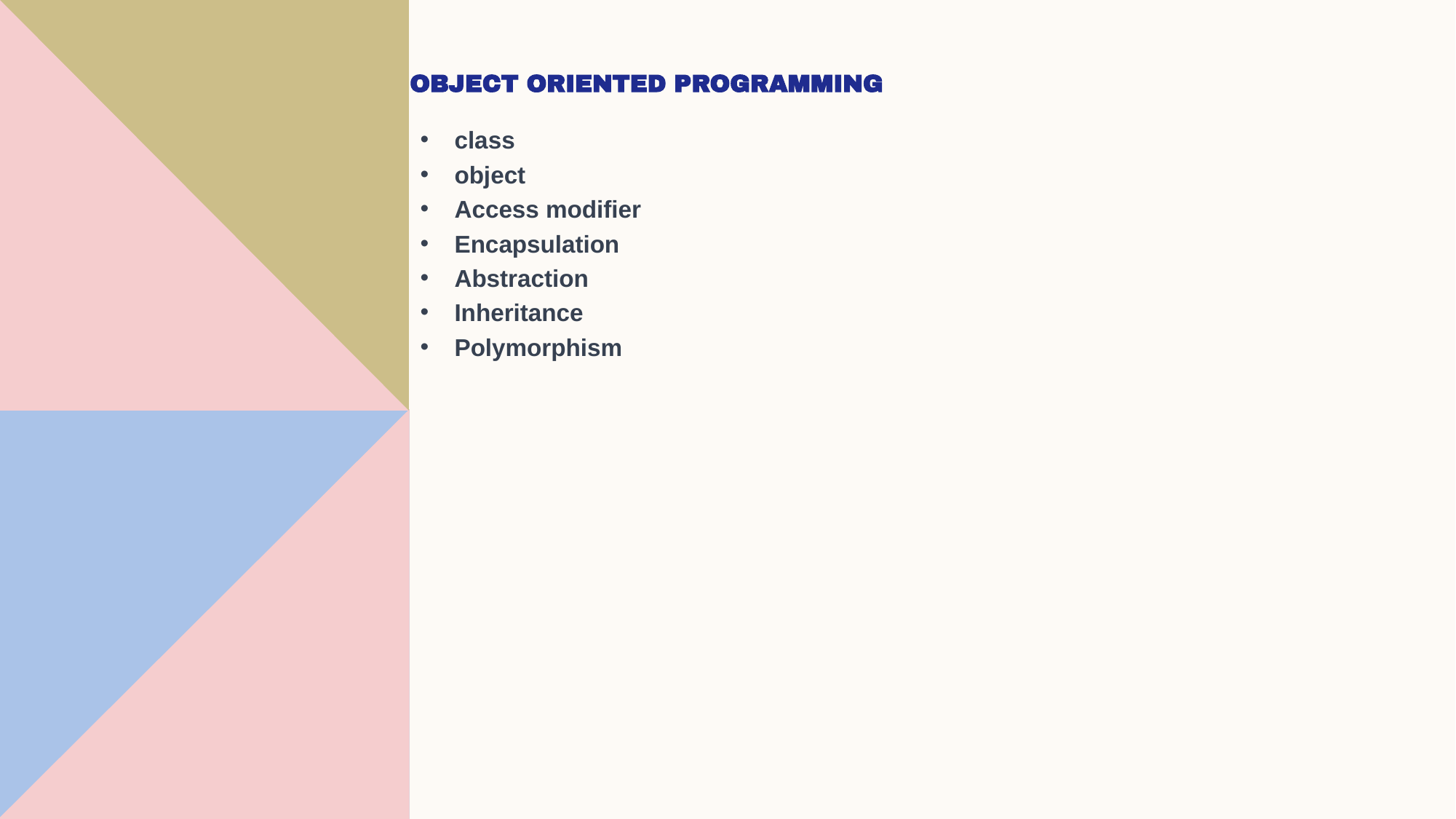

# Object Oriented Programming
class
object
Access modifier
Encapsulation
Abstraction
Inheritance
Polymorphism